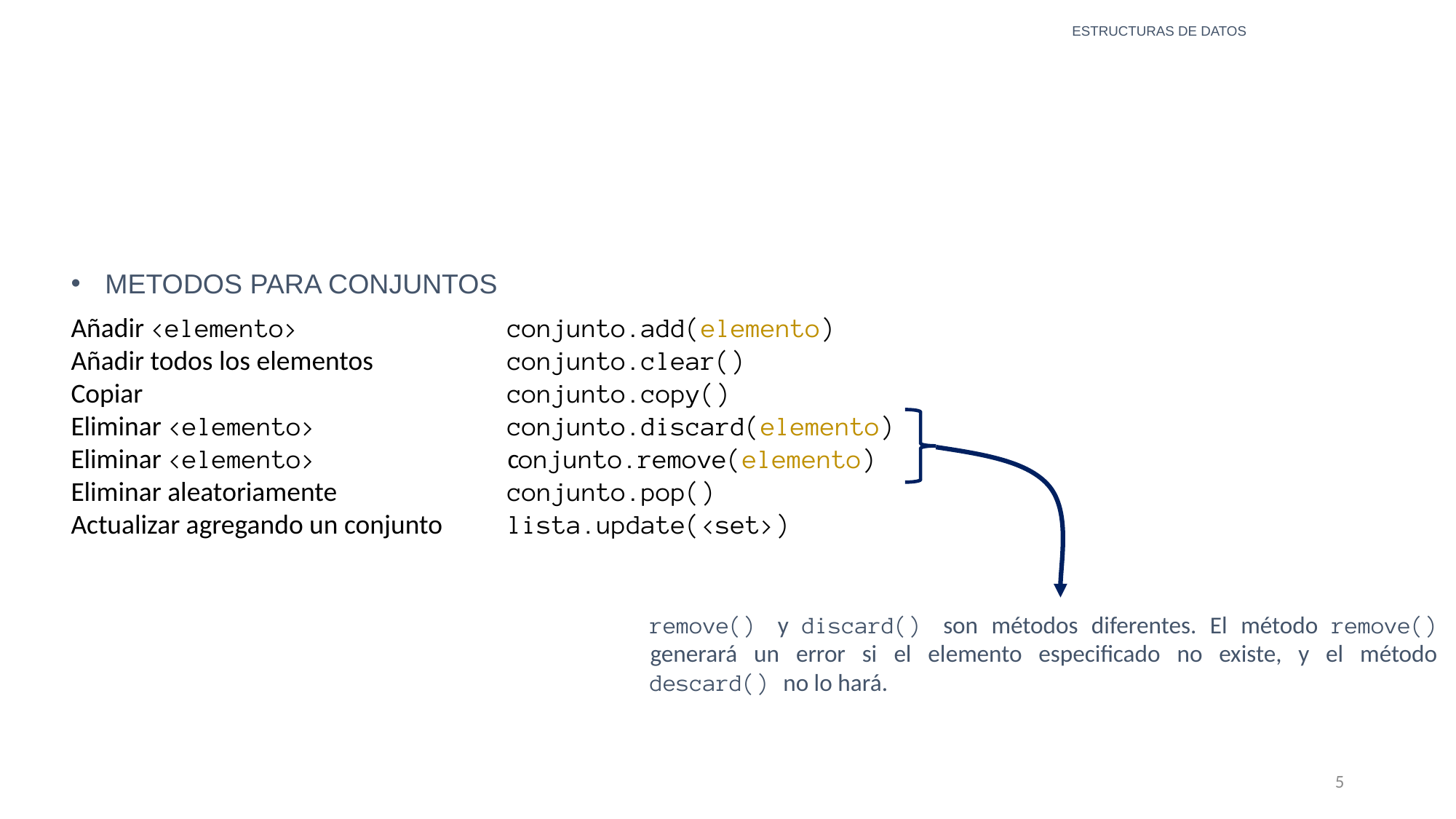

ESTRUCTURAS DE DATOS
METODOS PARA CONJUNTOS
Añadir <elemento>		conjunto.add(elemento)
Añadir todos los elementos		conjunto.clear()
Copiar				conjunto.copy()
Eliminar <elemento>		conjunto.discard(elemento)
Eliminar <elemento>  		conjunto.remove(elemento)
Eliminar aleatoriamente 		conjunto.pop()
Actualizar agregando un conjunto	lista.update(<set>)

remove() y discard() son métodos diferentes. El método remove() generará un error si el elemento especificado no existe, y el método descard() no lo hará.
5